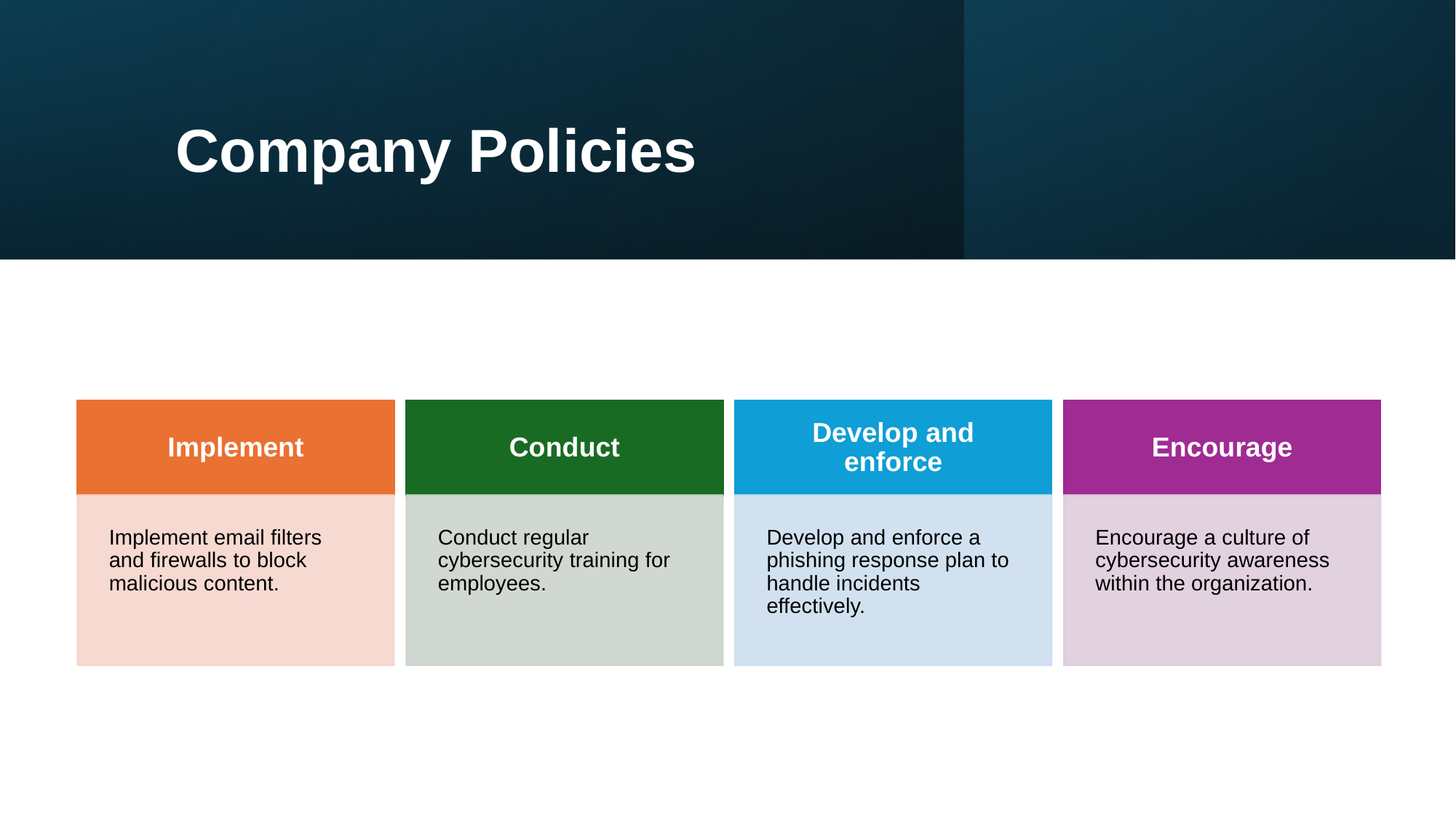

# Company Policies

Implement
Implement email filters and firewalls to block malicious content.
Conduct
Conduct regular cybersecurity training for employees.
Develop and enforce
Develop and enforce a phishing response plan to handle incidents effectively.
Encourage
Encourage a culture of cybersecurity awareness within the organization.